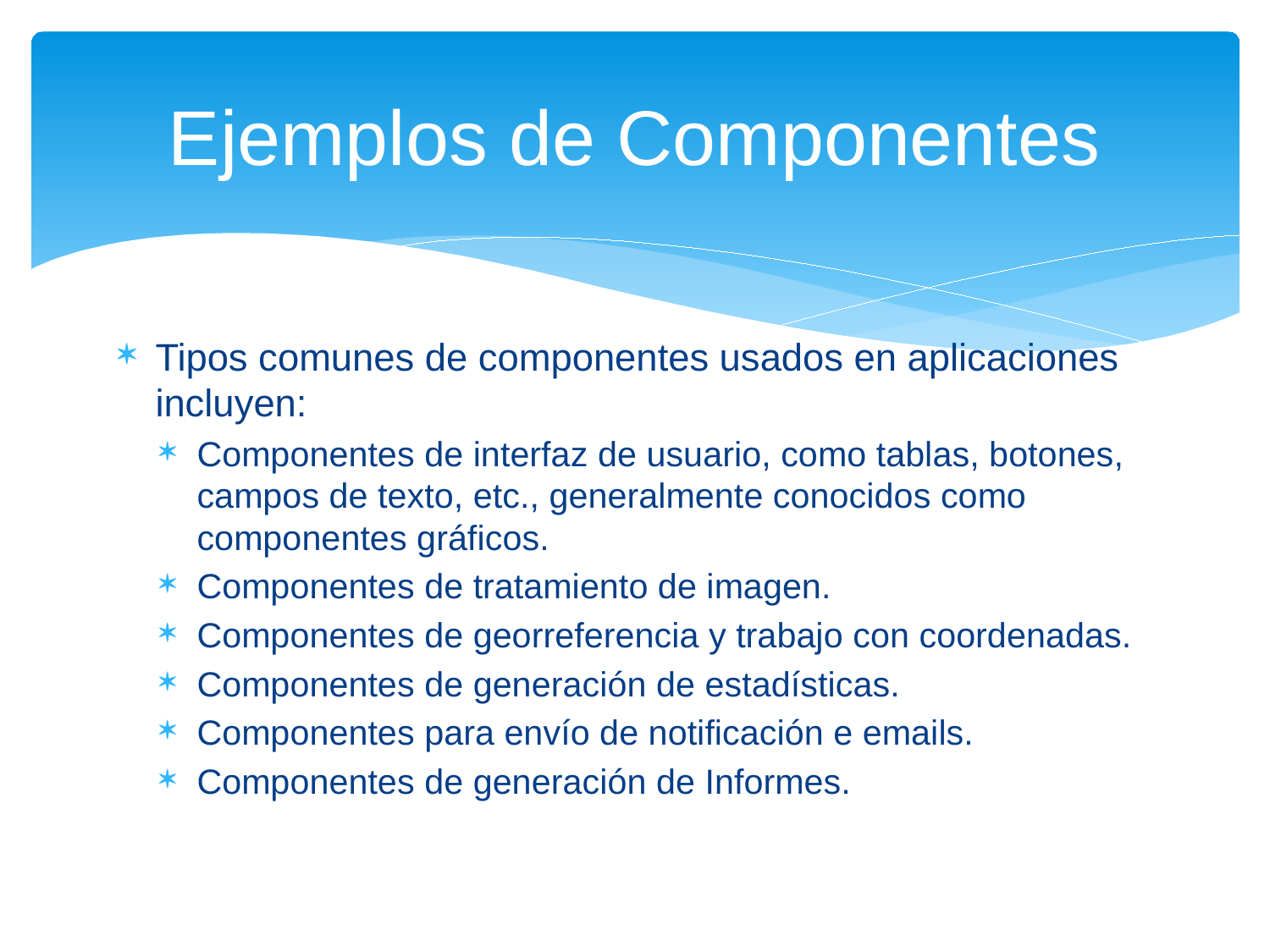

# Ejemplos de Componentes
Tipos comunes de componentes usados en aplicaciones incluyen:
Componentes de interfaz de usuario, como tablas, botones, campos de texto, etc., generalmente conocidos como componentes gráficos.
Componentes de tratamiento de imagen.
Componentes de georreferencia y trabajo con coordenadas.
Componentes de generación de estadísticas.
Componentes para envío de notificación e emails.
Componentes de generación de Informes.